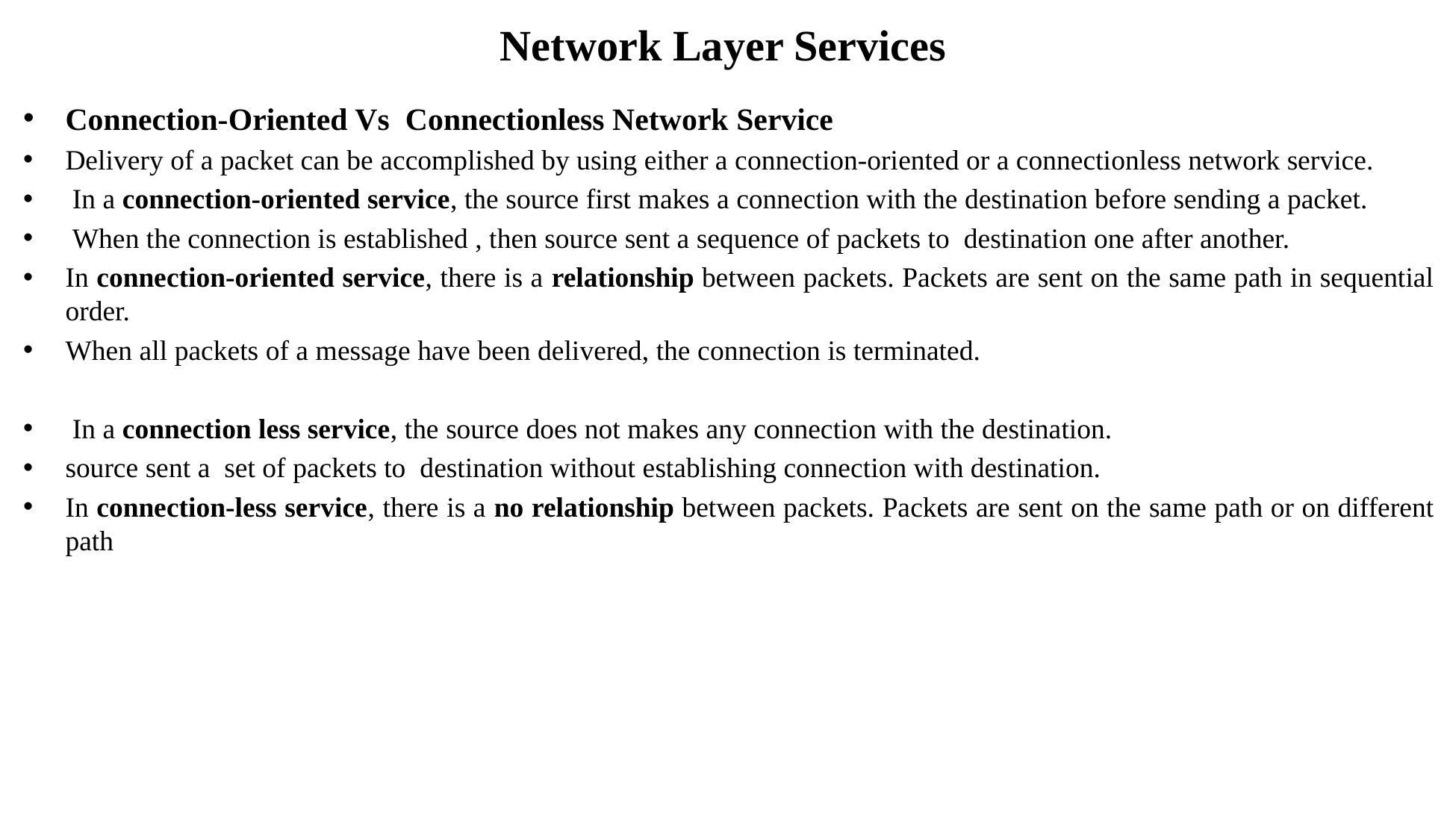

# Network Layer Services
Connection-Oriented Vs  Connectionless Network Service
Delivery of a packet can be accomplished by using either a connection-oriented or a connectionless network service.
 In a connection-oriented service, the source first makes a connection with the destination before sending a packet.
 When the connection is established , then source sent a sequence of packets to  destination one after another.
In connection-oriented service, there is a relationship between packets. Packets are sent on the same path in sequential order.
When all packets of a message have been delivered, the connection is terminated.

 In a connection less service, the source does not makes any connection with the destination.
source sent a  set of packets to  destination without establishing connection with destination.
In connection-less service, there is a no relationship between packets. Packets are sent on the same path or on different path